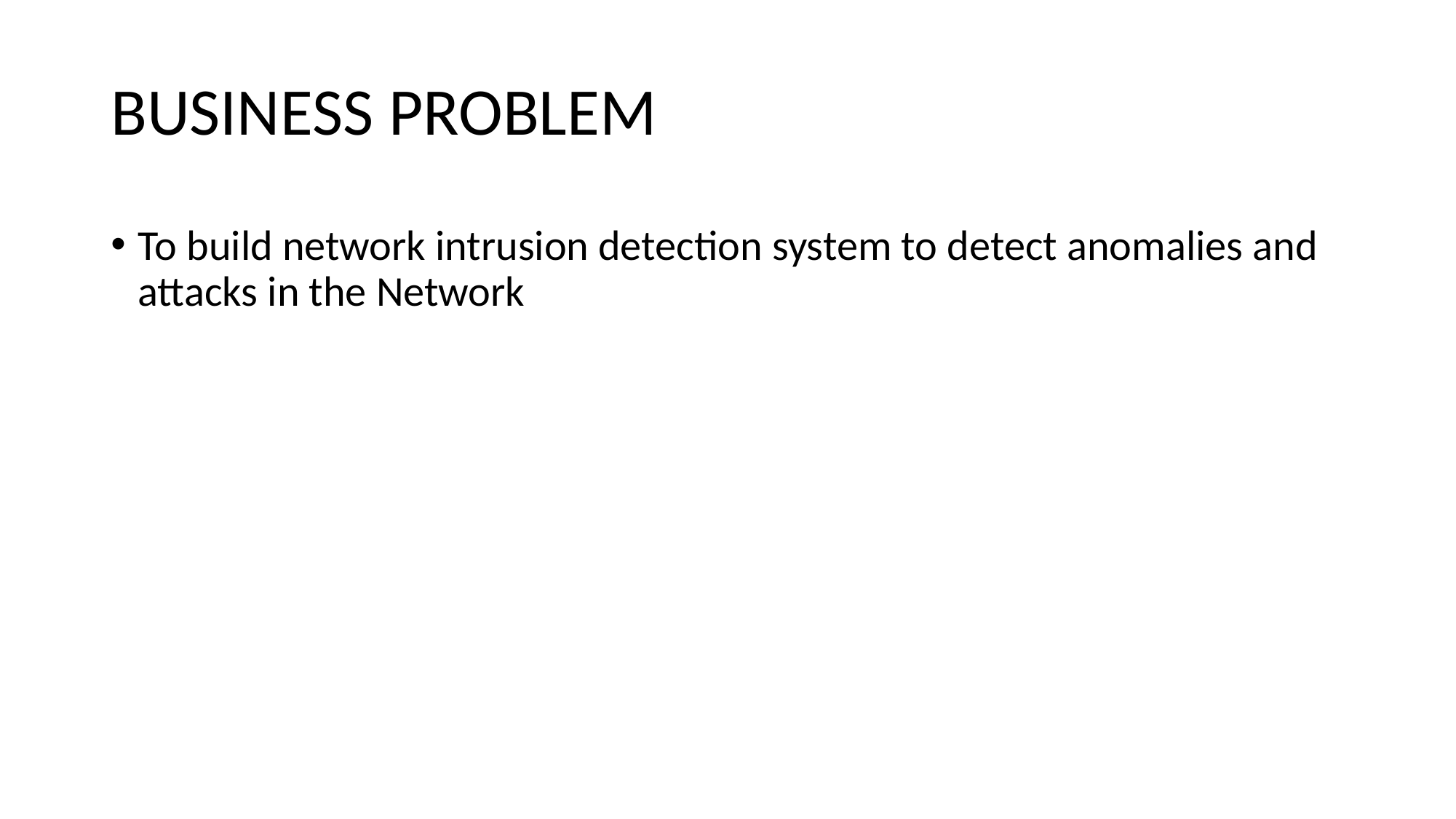

BUSINESS PROBLEM

To build network intrusion detection system to detect anomalies and attacks in the Network